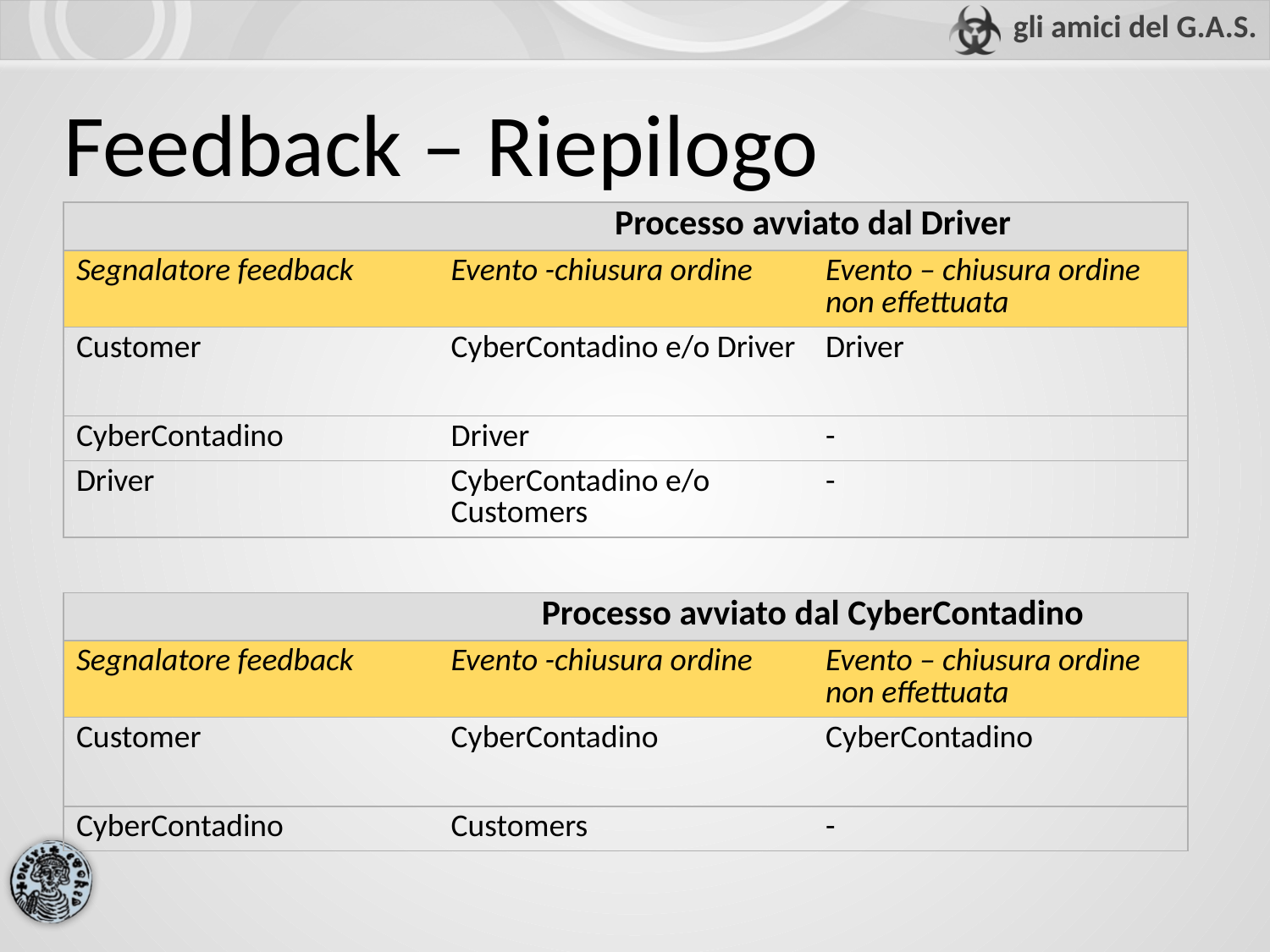

# Feedback – Riepilogo
|  | Processo avviato dal Driver |  |
| --- | --- | --- |
| Segnalatore feedback | Evento -chiusura ordine | Evento – chiusura ordine non effettuata |
| Customer | CyberContadino e/o Driver | Driver |
| CyberContadino | Driver | - |
| Driver | CyberContadino e/o Customers | - |
|  | Processo avviato dal CyberContadino |  |
| --- | --- | --- |
| Segnalatore feedback | Evento -chiusura ordine | Evento – chiusura ordine non effettuata |
| Customer | CyberContadino | CyberContadino |
| CyberContadino | Customers | - |